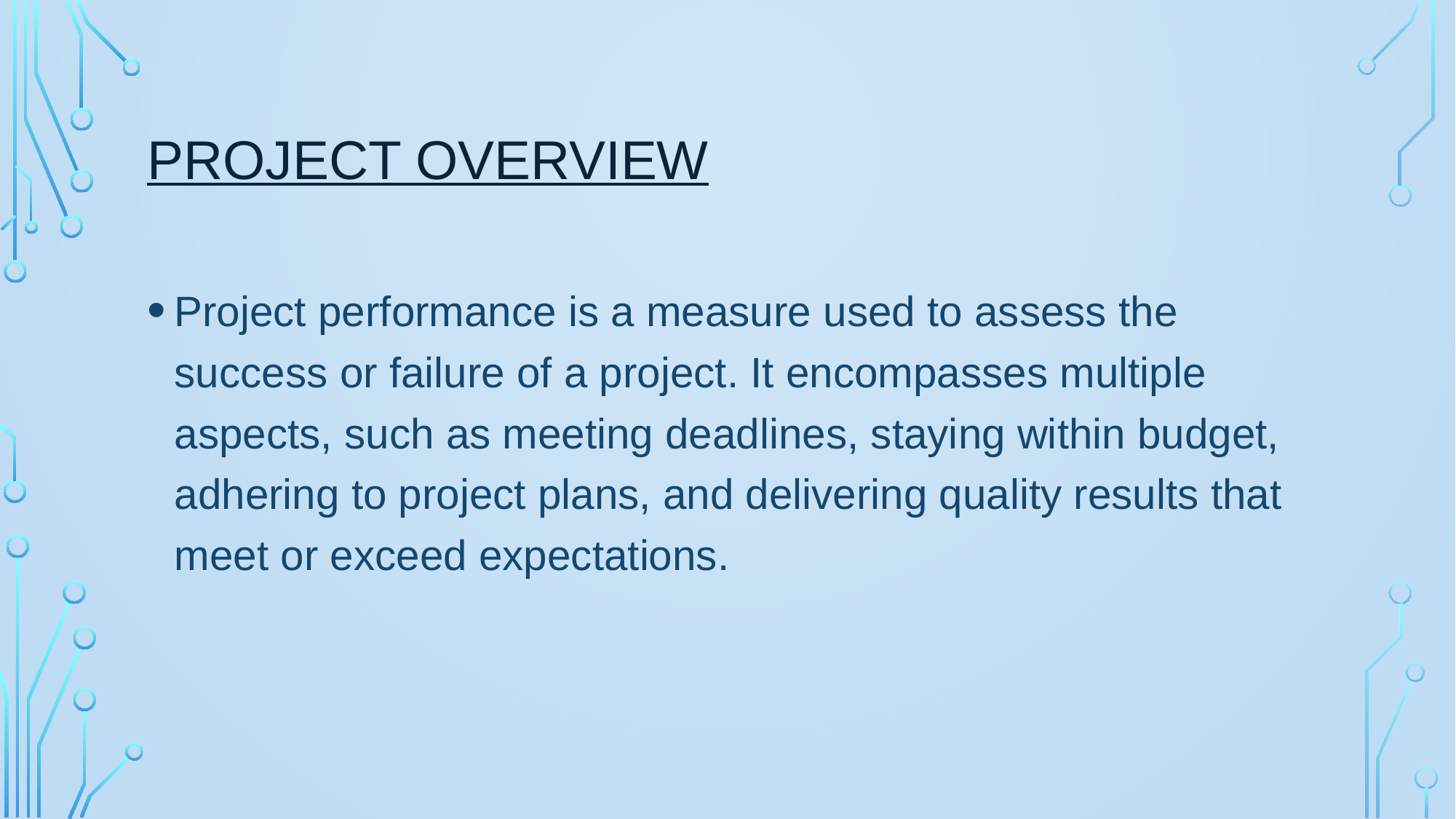

# Project overview
Project performance is a measure used to assess the success or failure of a project. It encompasses multiple aspects, such as meeting deadlines, staying within budget, adhering to project plans, and delivering quality results that meet or exceed expectations.